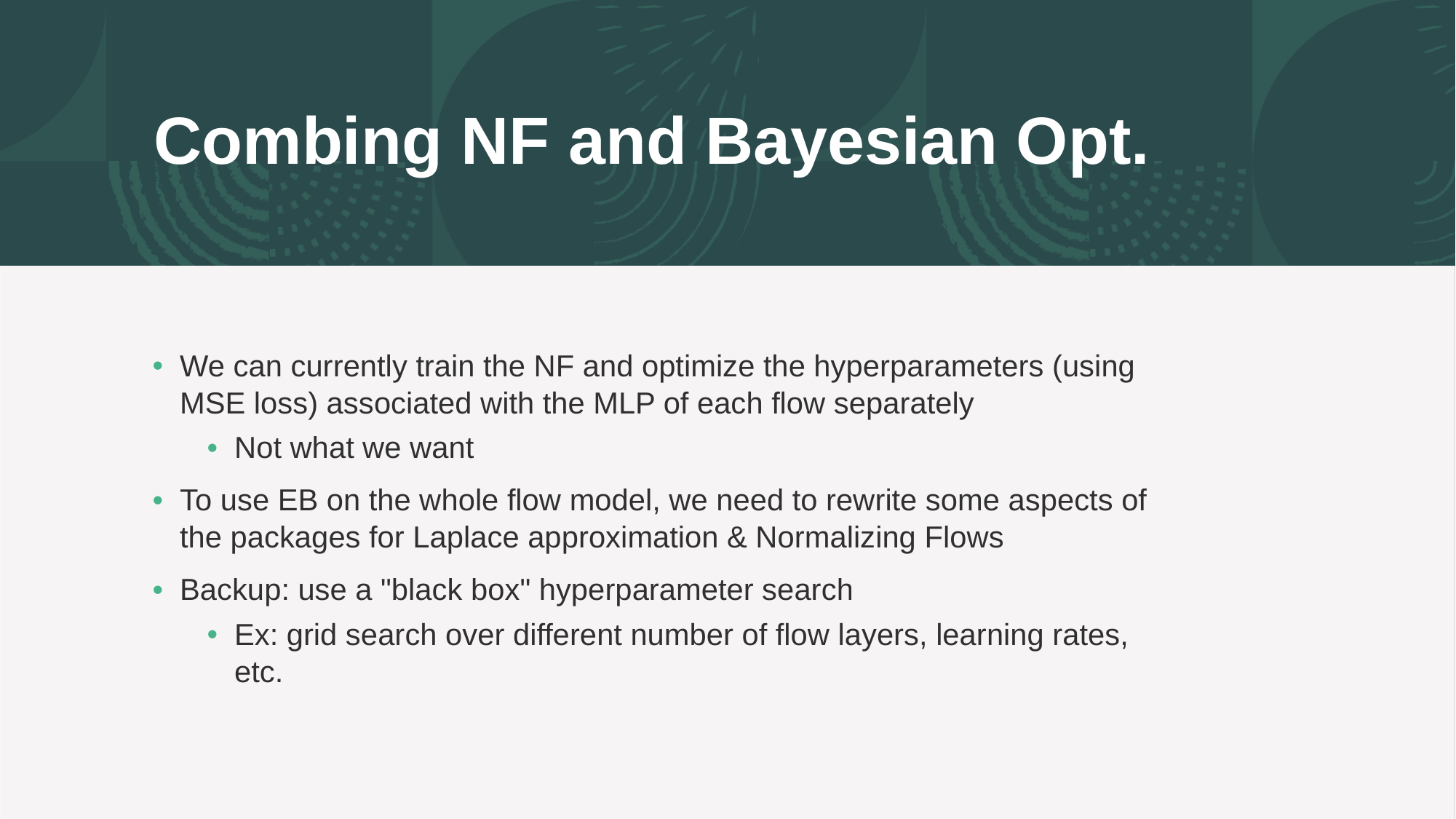

# Combing NF and Bayesian Opt.
We can currently train the NF and optimize the hyperparameters (using MSE loss) associated with the MLP of each flow separately
Not what we want
To use EB on the whole flow model, we need to rewrite some aspects of the packages for Laplace approximation & Normalizing Flows
Backup: use a "black box" hyperparameter search
Ex: grid search over different number of flow layers, learning rates, etc.